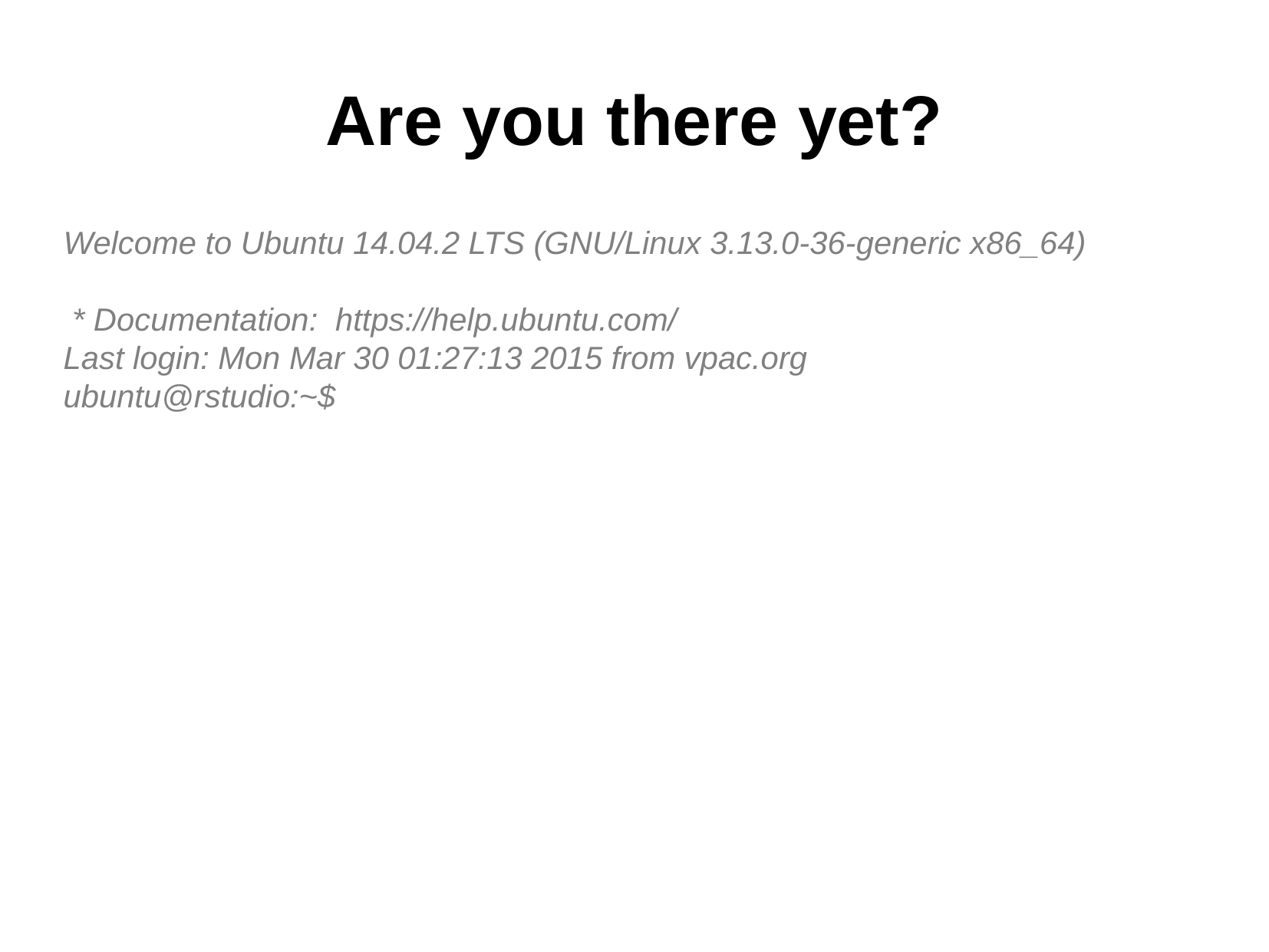

Are you there yet?
Welcome to Ubuntu 14.04.2 LTS (GNU/Linux 3.13.0-36-generic x86_64)

 * Documentation:  https://help.ubuntu.com/
Last login: Mon Mar 30 01:27:13 2015 from vpac.org
ubuntu@rstudio:~$